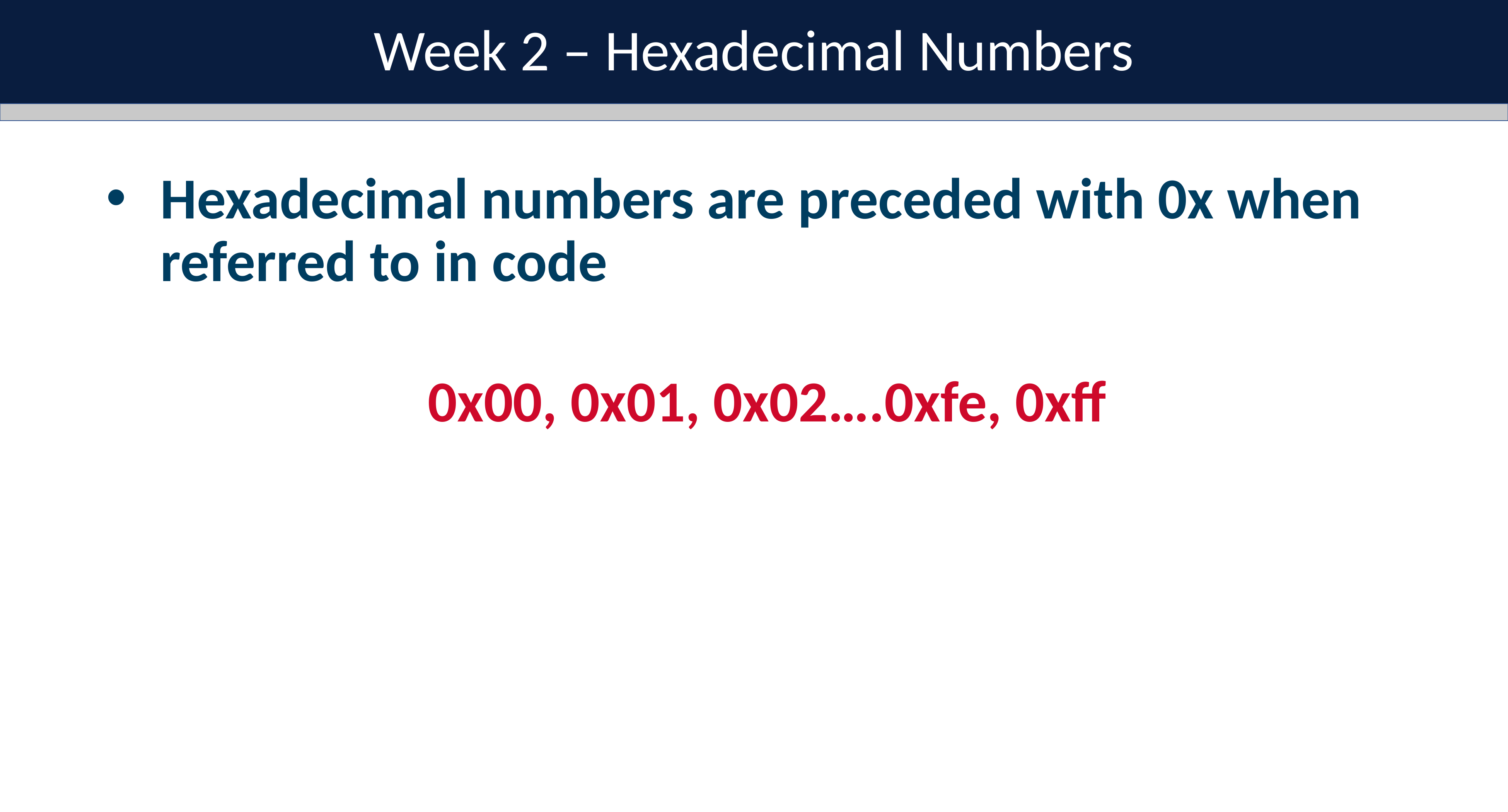

Week 2 – Hexadecimal Numbers

Hexadecimal numbers are preceded with 0x when referred to in code

0x00, 0x01, 0x02….0xfe, 0xff